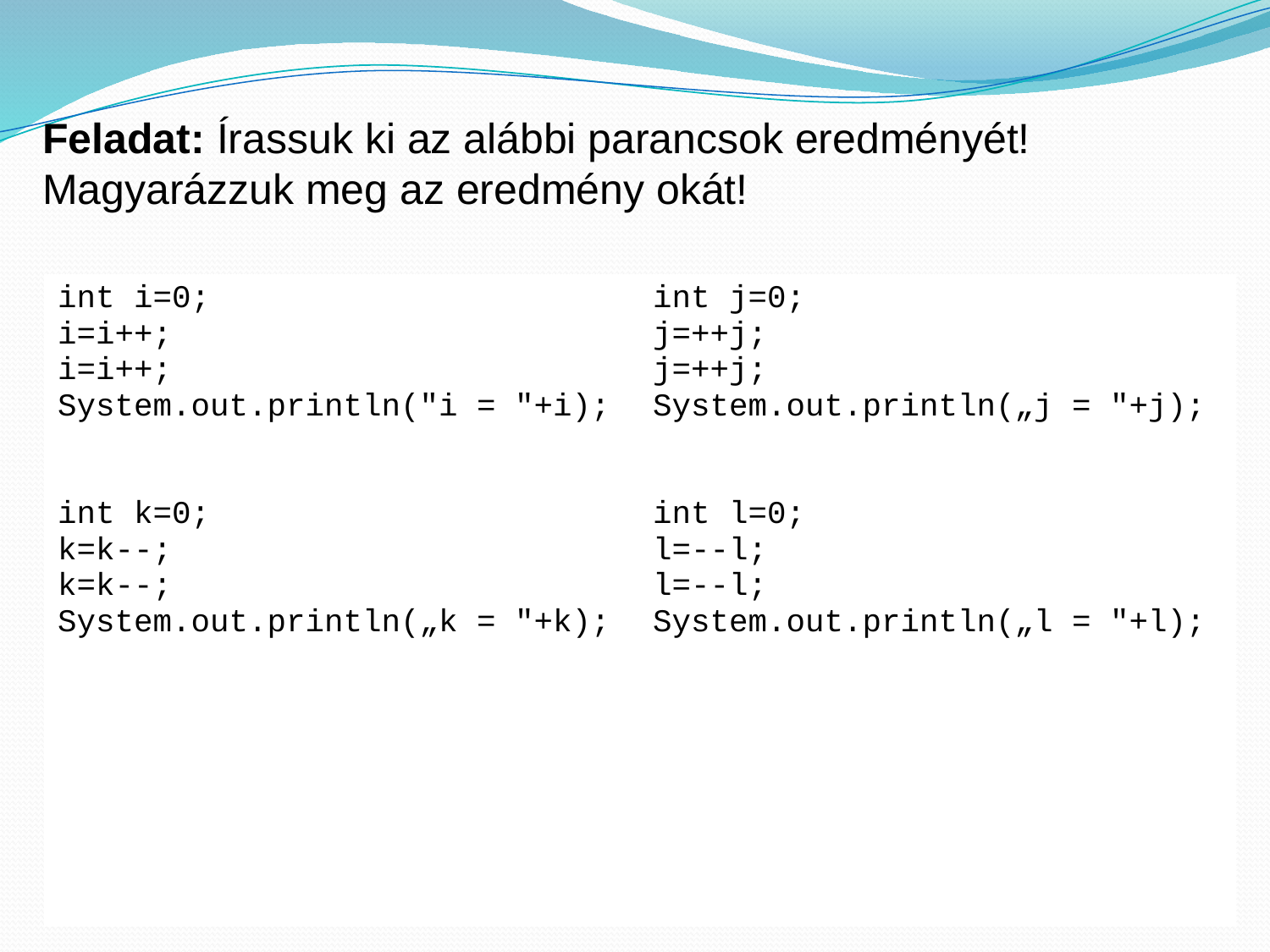

Feladat: Írassuk ki az alábbi parancsok eredményét! Magyarázzuk meg az eredmény okát!

| int i=0; i=i++; i=i++; System.out.println("i = "+i); int k=0; k=k--; k=k--; System.out.println(„k = "+k); | int j=0; j=++j; j=++j; System.out.println(„j = "+j); int l=0; l=--l; l=--l; System.out.println(„l = "+l); |
| --- | --- |